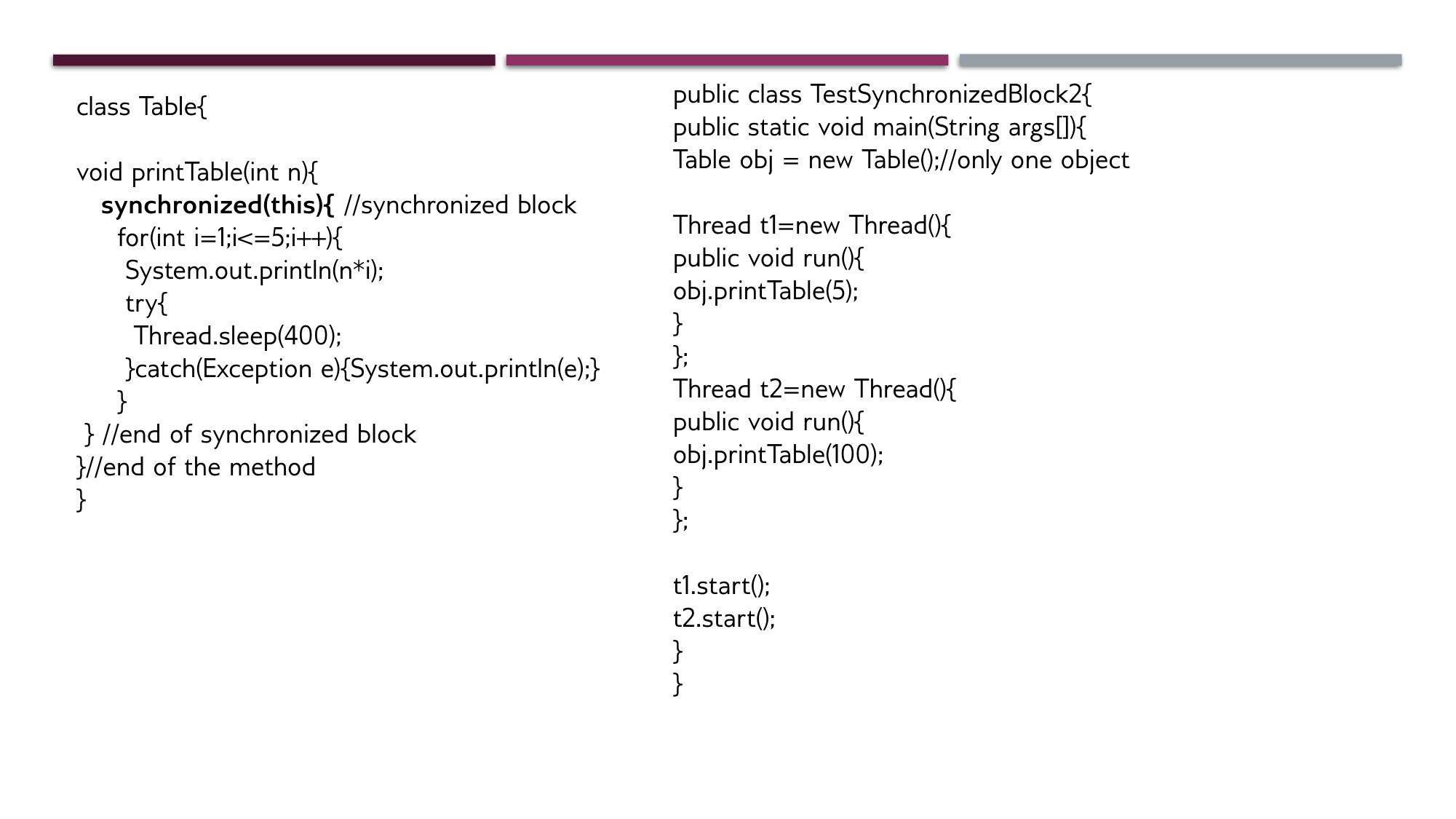

public class TestSynchronizedBlock2{
public static void main(String args[]){
Table obj = new Table();//only one object

Thread t1=new Thread(){
public void run(){
obj.printTable(5);
}
};
Thread t2=new Thread(){
public void run(){
obj.printTable(100);
}
};

t1.start();
t2.start();
}
}
class Table{

void printTable(int n){
   synchronized(this){ //synchronized block
     for(int i=1;i<=5;i++){
      System.out.println(n*i);
      try{
       Thread.sleep(400);
      }catch(Exception e){System.out.println(e);}
     }
 } //end of synchronized block
}//end of the method
}